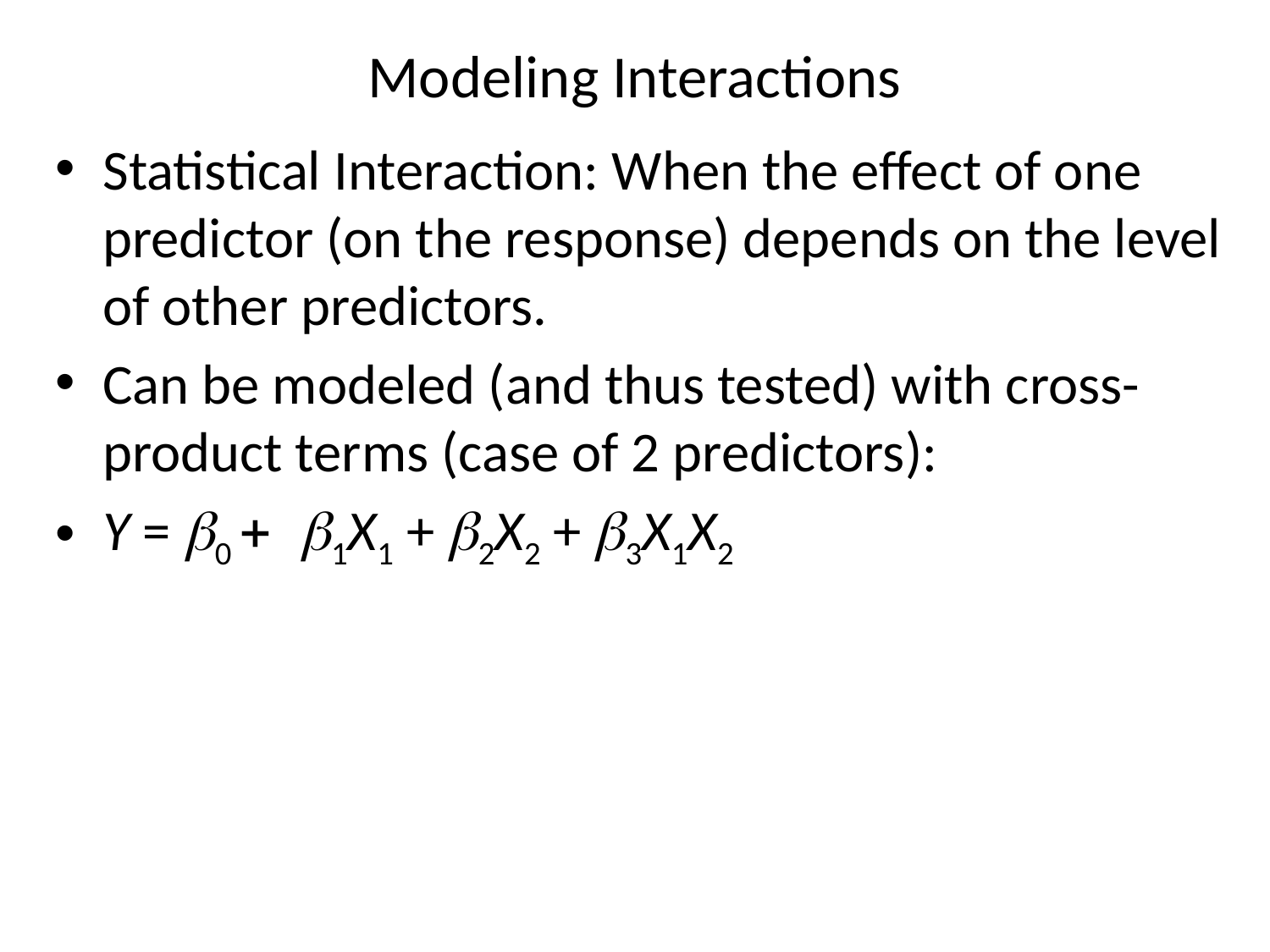

# Modeling Interactions
Statistical Interaction: When the effect of one predictor (on the response) depends on the level of other predictors.
Can be modeled (and thus tested) with cross-product terms (case of 2 predictors):
Y = β0 + β1X1 + β2X2 + β3X1X2